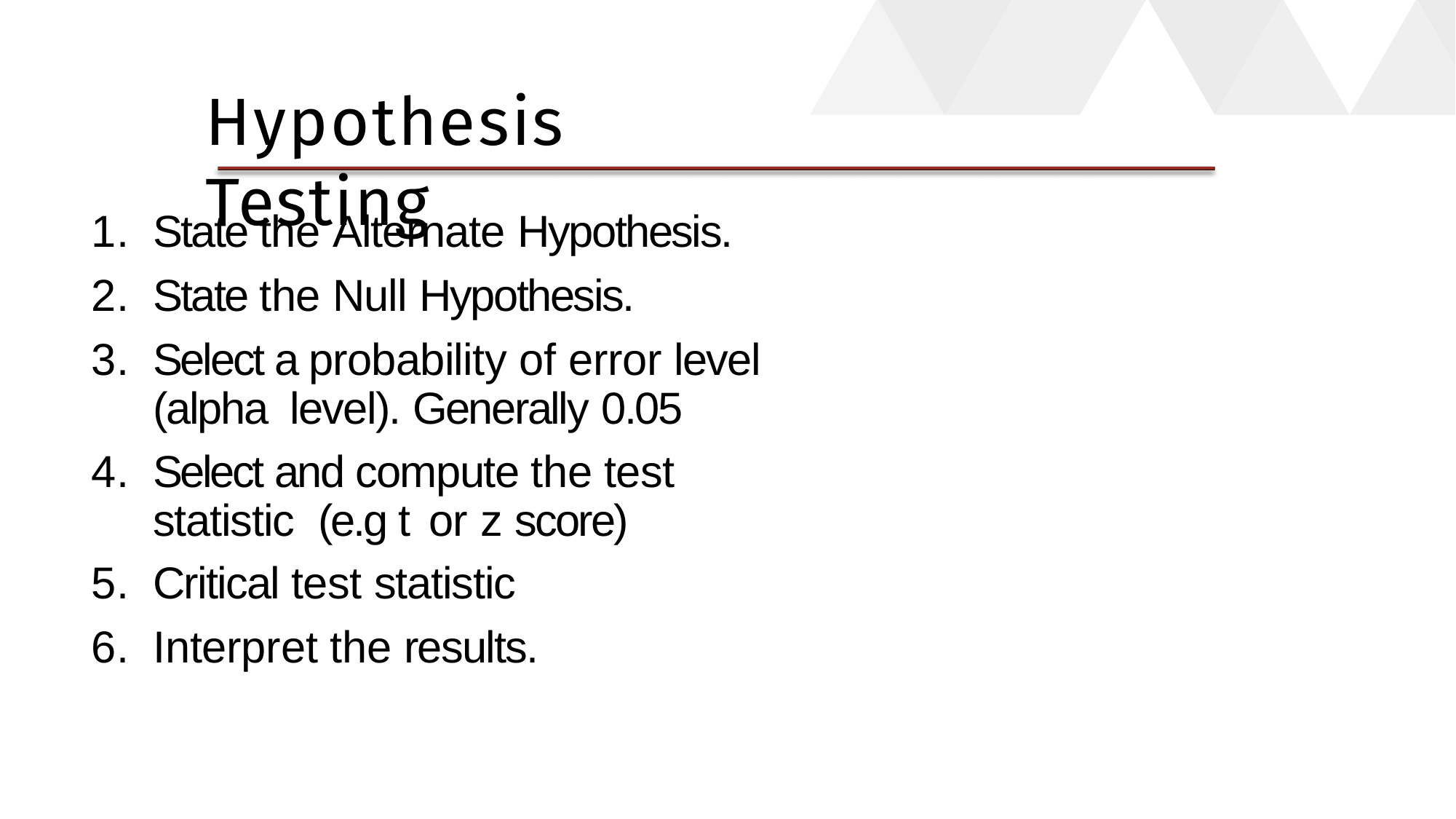

# Hypothesis Testing
State the Alternate Hypothesis.
State the Null Hypothesis.
Select a probability of error level (alpha  level). Generally 0.05
Select and compute the test statistic  (e.g t or z score)
Critical test statistic
Interpret the results.